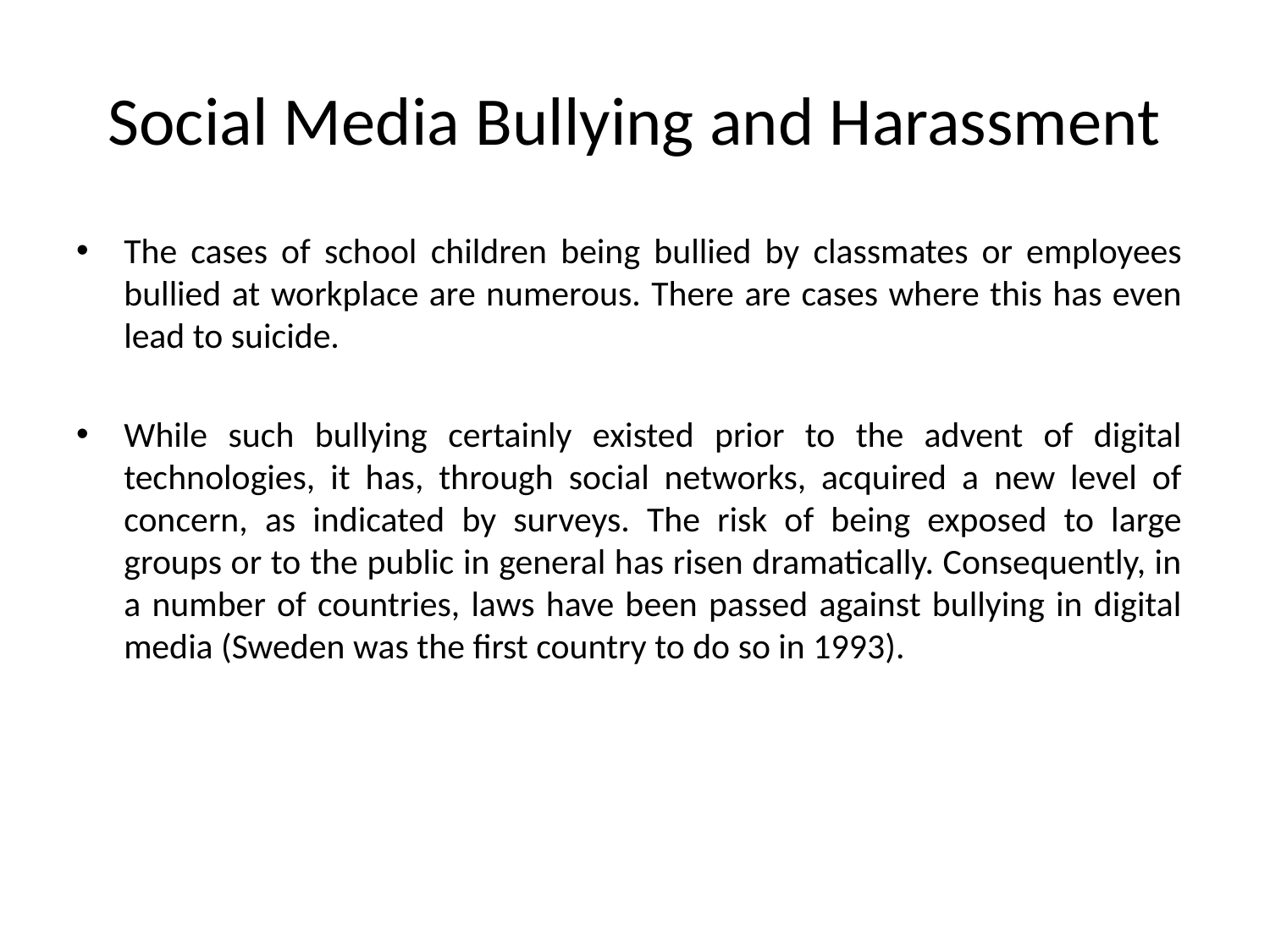

# Social Media Bullying and Harassment
The cases of school children being bullied by classmates or employees bullied at workplace are numerous. There are cases where this has even lead to suicide.

While such bullying certainly existed prior to the advent of digital technologies, it has, through social networks, acquired a new level of concern, as indicated by surveys. The risk of being exposed to large groups or to the public in general has risen dramatically. Consequently, in a number of countries, laws have been passed against bullying in digital media (Sweden was the first country to do so in 1993).